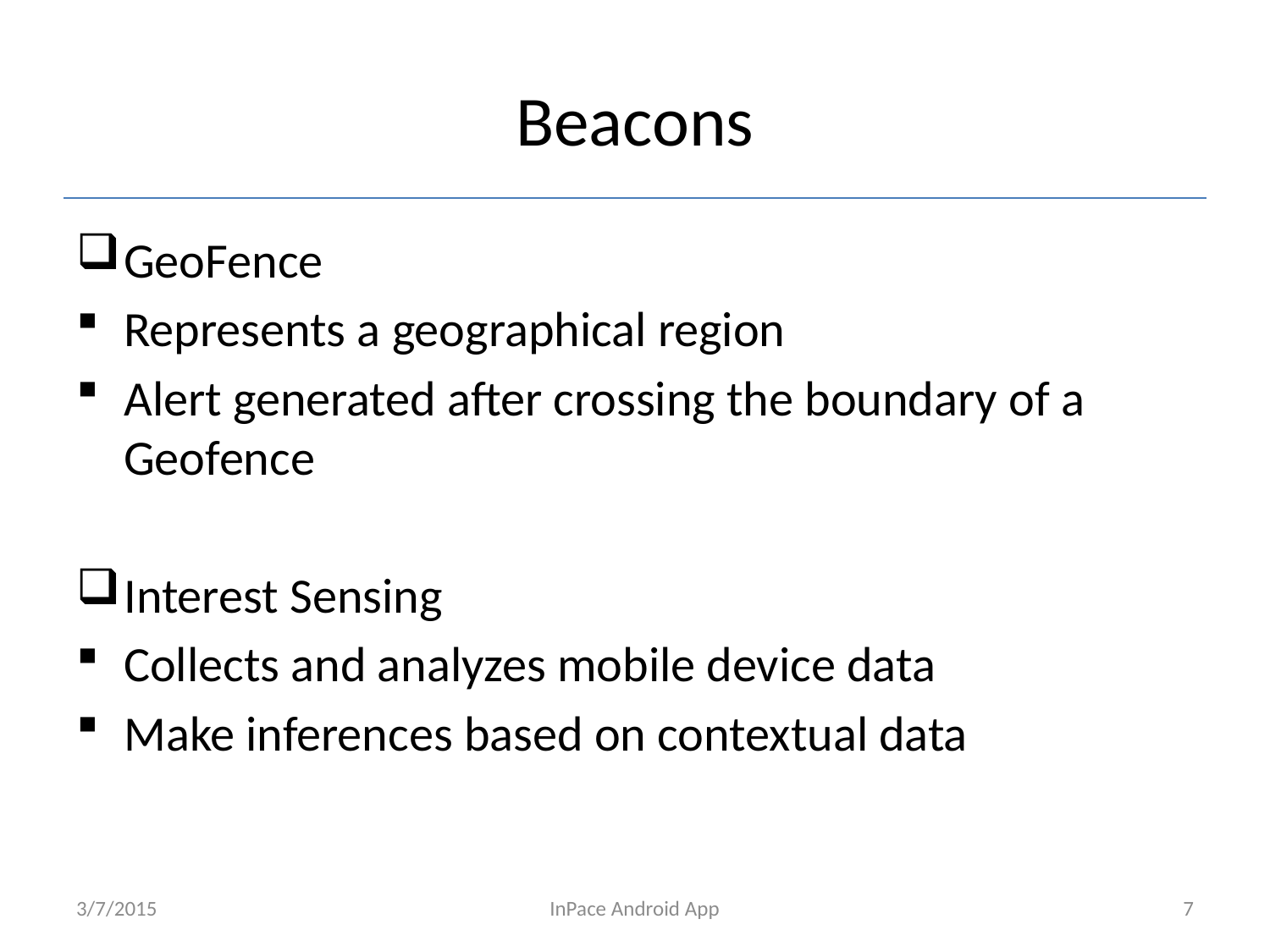

# Beacons
GeoFence
Represents a geographical region
Alert generated after crossing the boundary of a Geofence

Interest Sensing
Collects and analyzes mobile device data
Make inferences based on contextual data

3/7/2015
InPace Android App
7